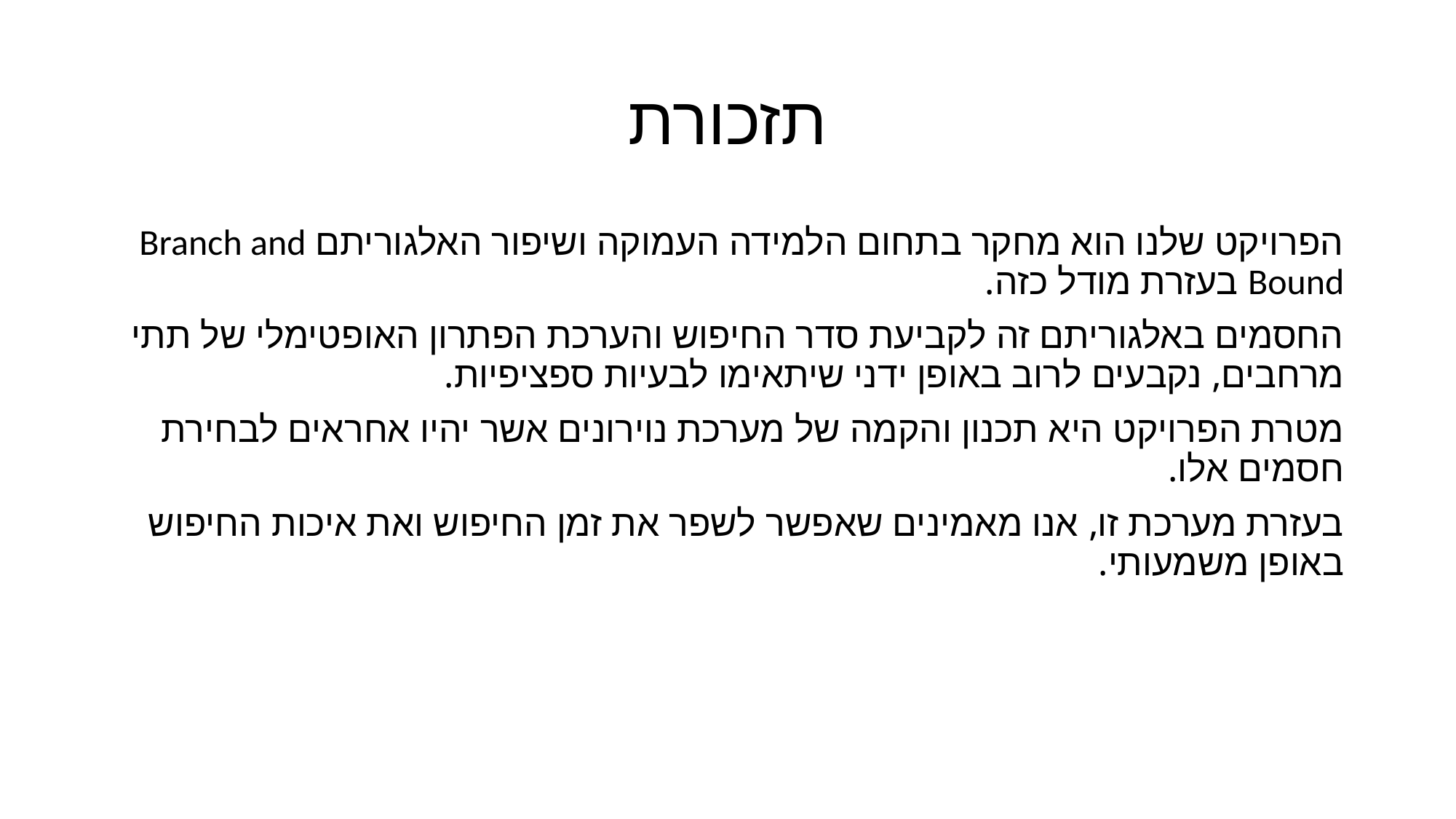

# תזכורת
הפרויקט שלנו הוא מחקר בתחום הלמידה העמוקה ושיפור האלגוריתם Branch and Bound בעזרת מודל כזה.
החסמים באלגוריתם זה לקביעת סדר החיפוש והערכת הפתרון האופטימלי של תתי מרחבים, נקבעים לרוב באופן ידני שיתאימו לבעיות ספציפיות.
מטרת הפרויקט היא תכנון והקמה של מערכת נוירונים אשר יהיו אחראים לבחירת חסמים אלו.
בעזרת מערכת זו, אנו מאמינים שאפשר לשפר את זמן החיפוש ואת איכות החיפוש באופן משמעותי.